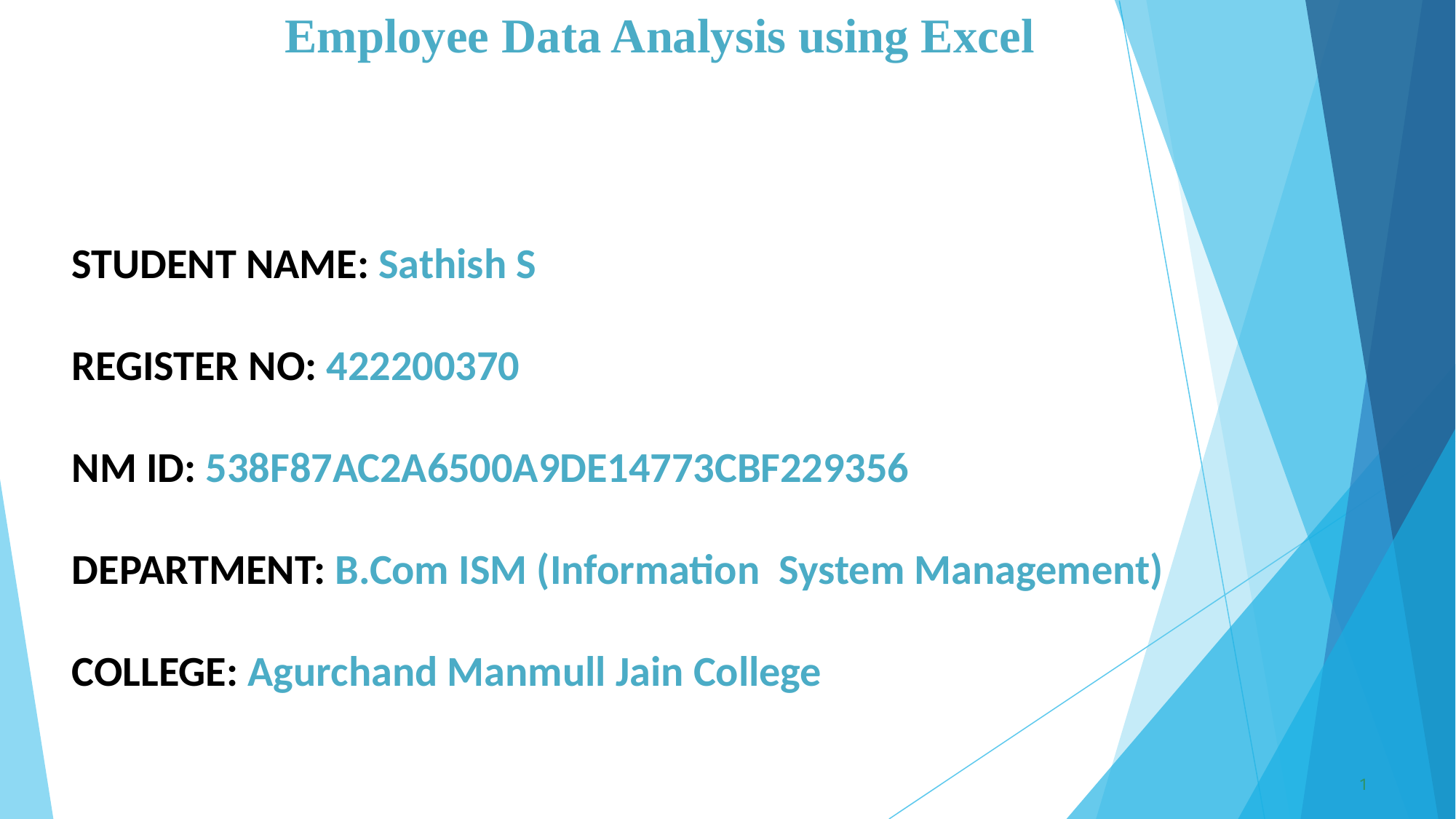

# Employee Data Analysis using Excel
STUDENT NAME: Sathish S

REGISTER NO: 422200370

NM ID: 538F87AC2A6500A9DE14773CBF229356

DEPARTMENT: B.Com ISM (Information  System Management)

COLLEGE: Agurchand Manmull Jain College

1